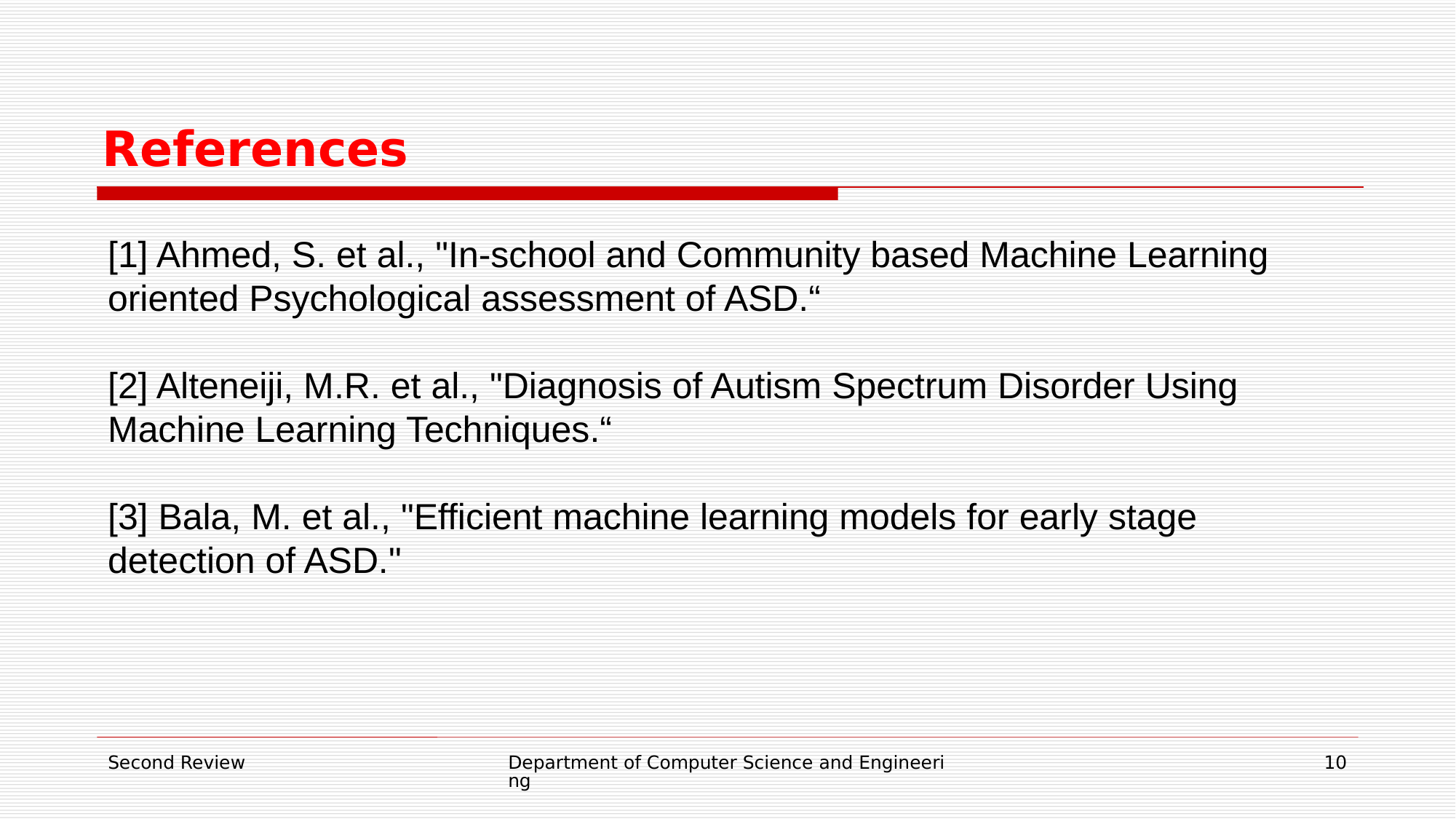

# References
[1] Ahmed, S. et al., "In-school and Community based Machine Learning oriented Psychological assessment of ASD.“

[2] Alteneiji, M.R. et al., "Diagnosis of Autism Spectrum Disorder Using Machine Learning Techniques.“

[3] Bala, M. et al., "Efficient machine learning models for early stage detection of ASD."
Second Review
Department of Computer Science and Engineering
10